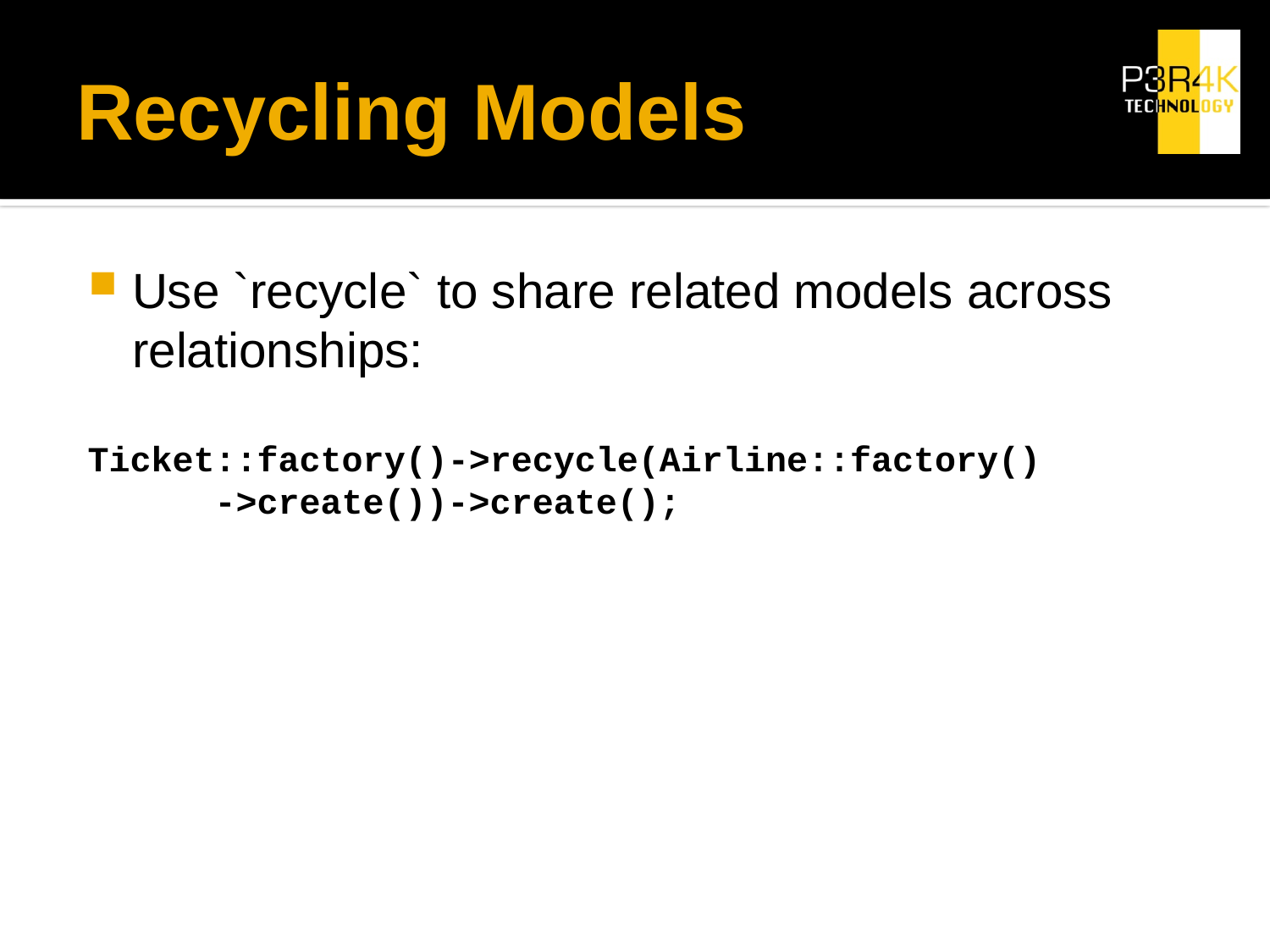

# Recycling Models
Use `recycle` to share related models across relationships:

Ticket::factory()->recycle(Airline::factory()
	->create())->create();